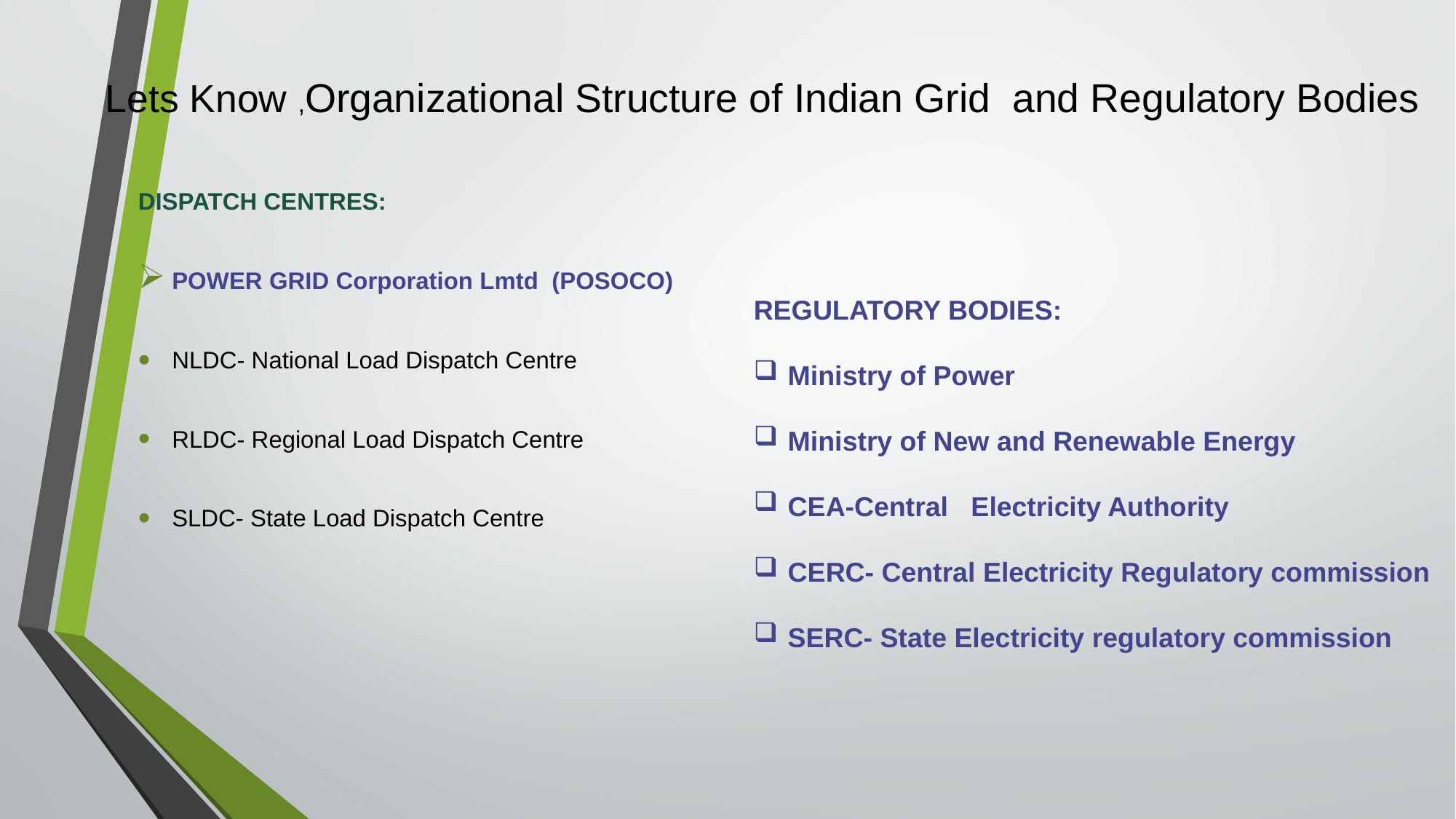

# Lets Know ,Organizational Structure of Indian Grid  and Regulatory Bodies

DISPATCH CENTRES:

POWER GRID Corporation Lmtd  (POSOCO)

NLDC- National Load Dispatch Centre

RLDC- Regional Load Dispatch Centre

SLDC- State Load Dispatch Centre
REGULATORY BODIES:

Ministry of Power

Ministry of New and Renewable Energy

CEA-Central   Electricity Authority

CERC- Central Electricity Regulatory commission

SERC- State Electricity regulatory commission